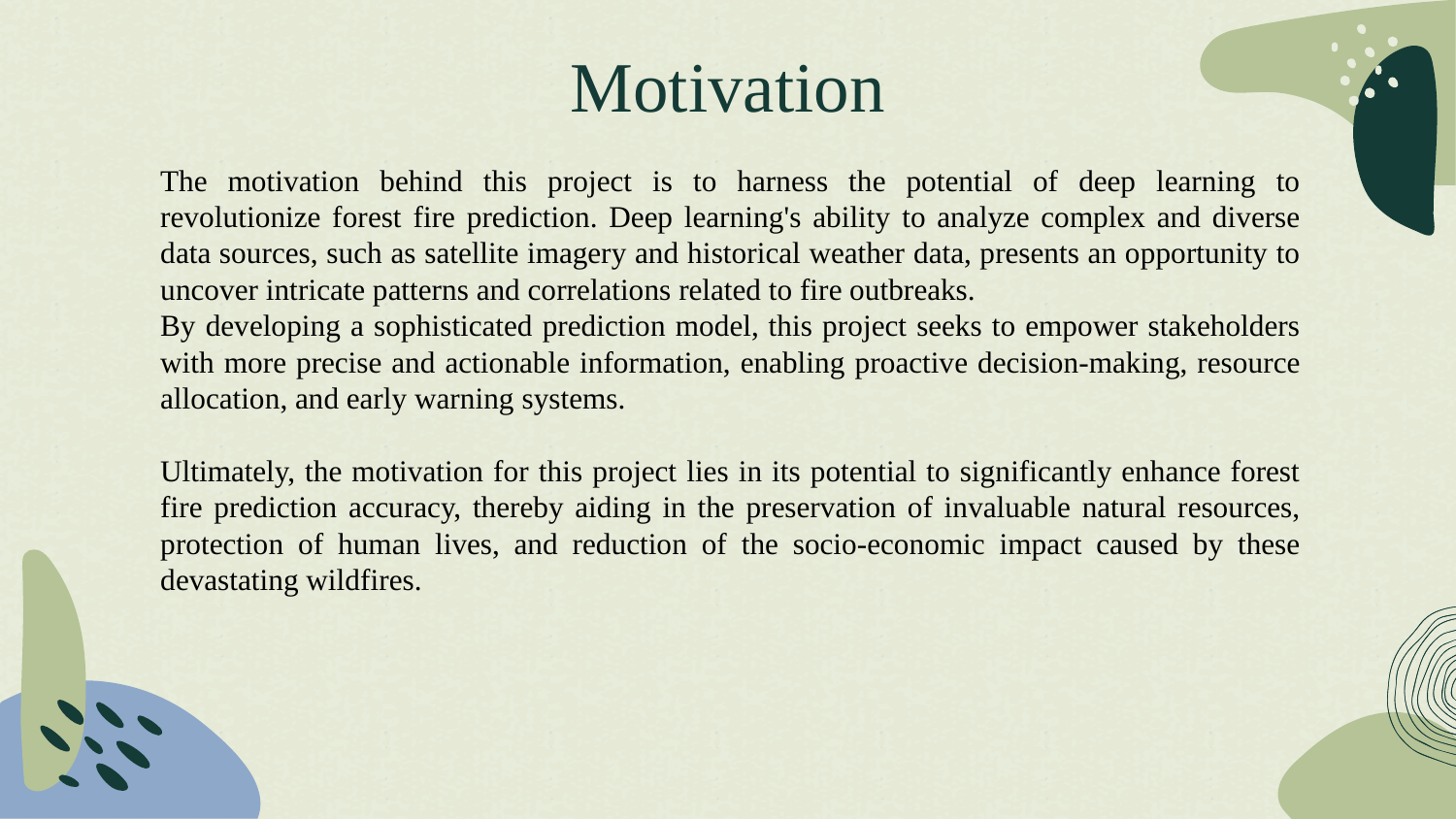

# Motivation
The motivation behind this project is to harness the potential of deep learning to revolutionize forest fire prediction. Deep learning's ability to analyze complex and diverse data sources, such as satellite imagery and historical weather data, presents an opportunity to uncover intricate patterns and correlations related to fire outbreaks.
By developing a sophisticated prediction model, this project seeks to empower stakeholders with more precise and actionable information, enabling proactive decision-making, resource allocation, and early warning systems.

Ultimately, the motivation for this project lies in its potential to significantly enhance forest fire prediction accuracy, thereby aiding in the preservation of invaluable natural resources, protection of human lives, and reduction of the socio-economic impact caused by these devastating wildfires.